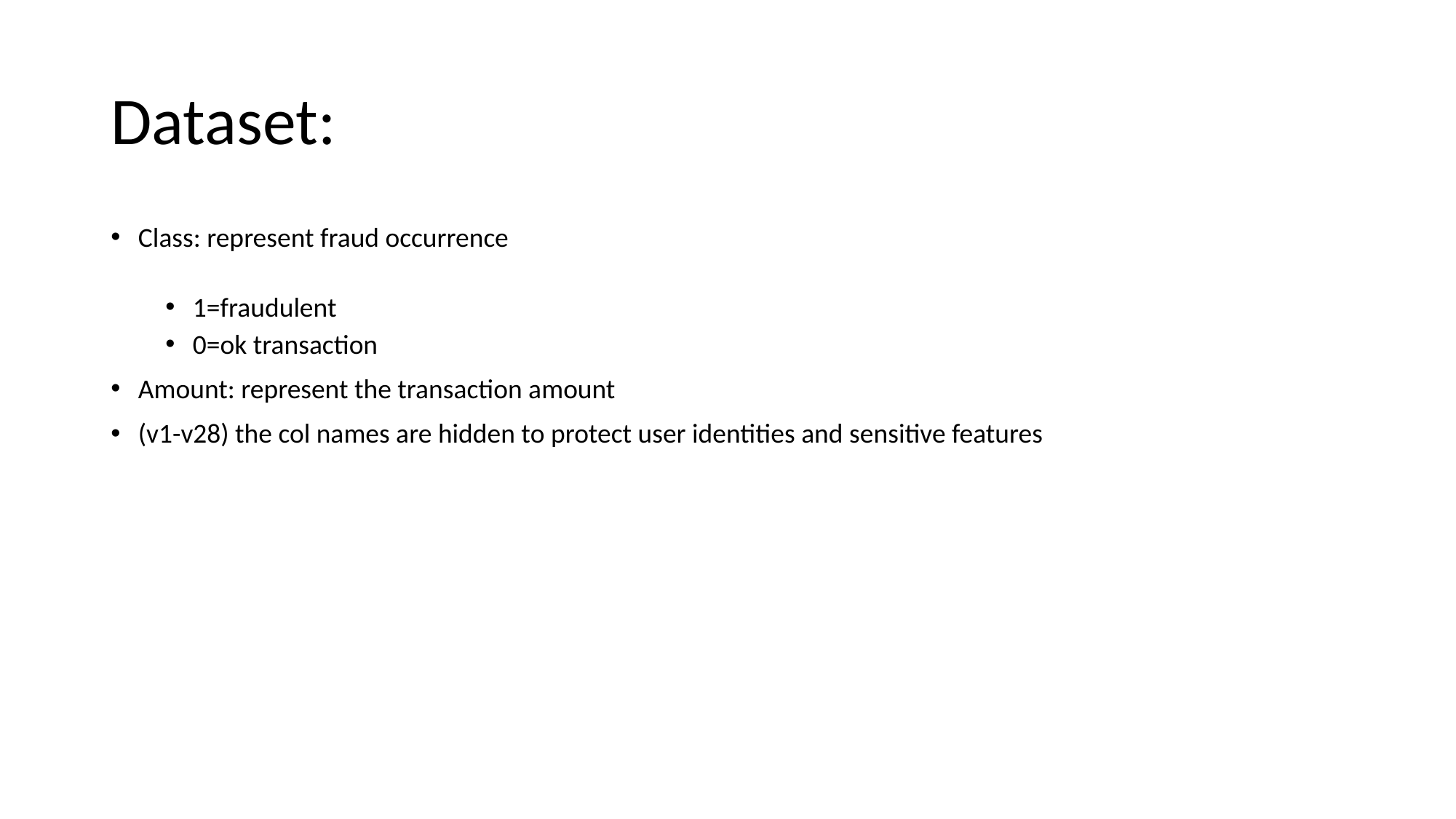

# Dataset:
Class: represent fraud occurrence
1=fraudulent
0=ok transaction
Amount: represent the transaction amount
(v1-v28) the col names are hidden to protect user identities and sensitive features